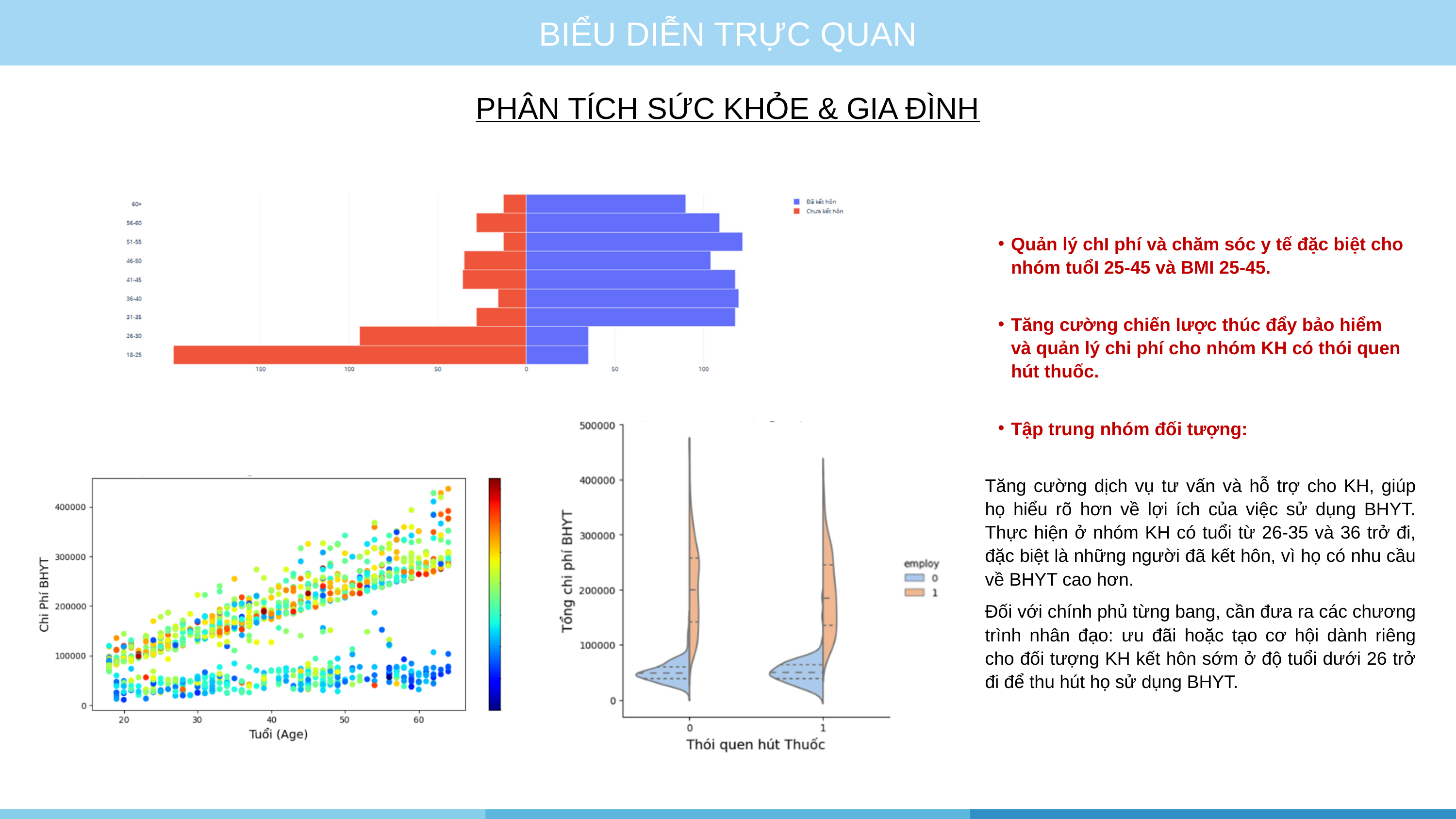

BIỂU DIỄN TRỰC QUAN
PHÂN TÍCH SỨC KHỎE & GIA ĐÌNH

Quản lý chI phí và chăm sóc y tế đặc biệt cho nhóm tuổI 25-45 và BMI 25-45.
Tăng cường chiến lược thúc đẩy bảo hiểm và quản lý chi phí cho nhóm KH có thói quen hút thuốc.
Tập trung nhóm đối tượng:

Tăng cường dịch vụ tư vấn và hỗ trợ cho KH, giúp họ hiểu rõ hơn về lợi ích của việc sử dụng BHYT. Thực hiện ở nhóm KH có tuổi từ 26-35 và 36 trở đi, đặc biệt là những người đã kết hôn, vì họ có nhu cầu về BHYT cao hơn.

Đối với chính phủ từng bang, cần đưa ra các chương trình nhân đạo: ưu đãi hoặc tạo cơ hội dành riêng cho đối tượng KH kết hôn sớm ở độ tuổi dưới 26 trở đi để thu hút họ sử dụng BHYT.